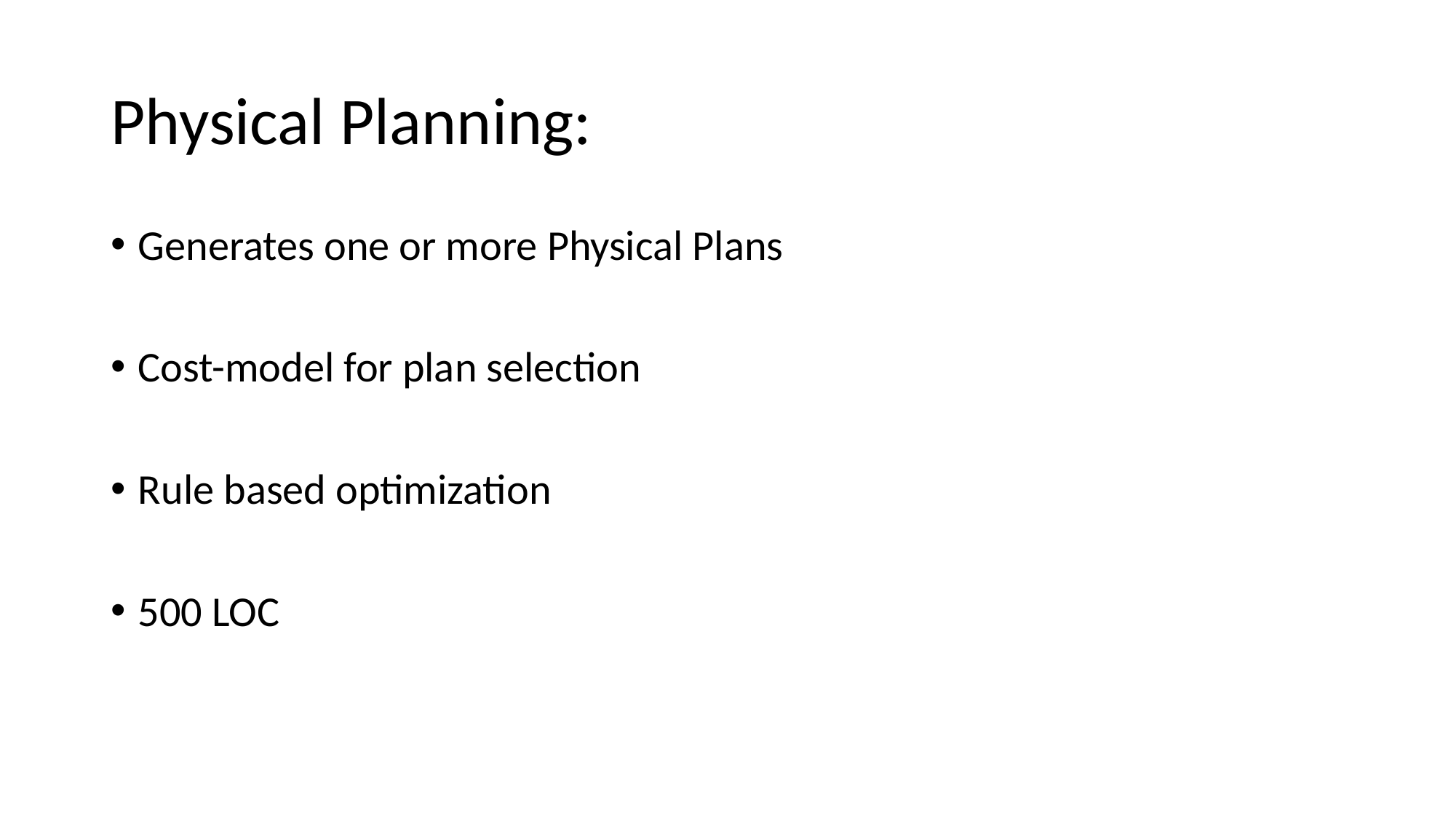

# Physical Planning:
Generates one or more Physical Plans

Cost-model for plan selection

Rule based optimization

500 LOC